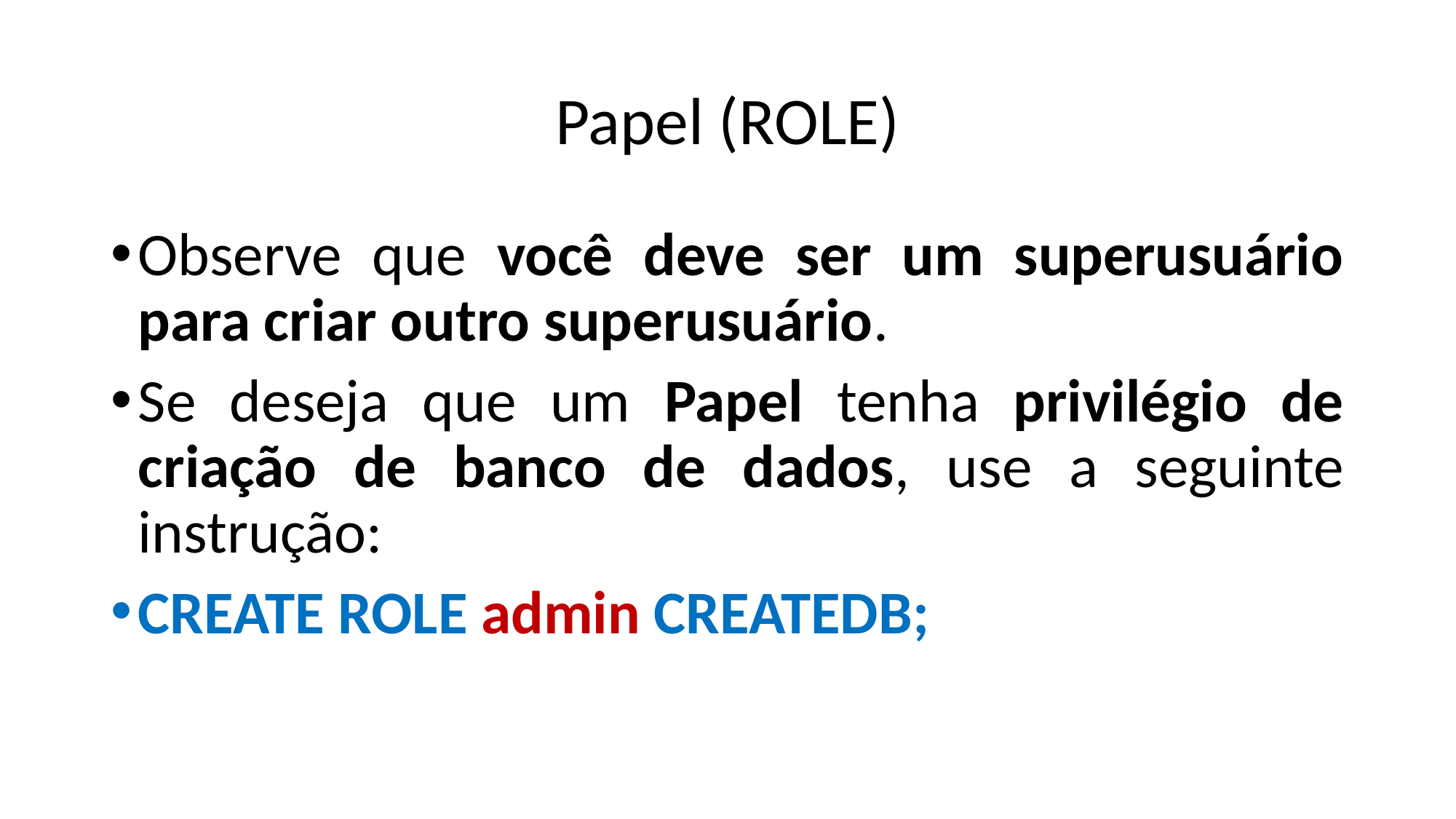

# Papel (ROLE)
Observe que você deve ser um superusuário para criar outro superusuário.
Se deseja que um Papel tenha privilégio de criação de banco de dados, use a seguinte instrução:
CREATE ROLE admin CREATEDB;